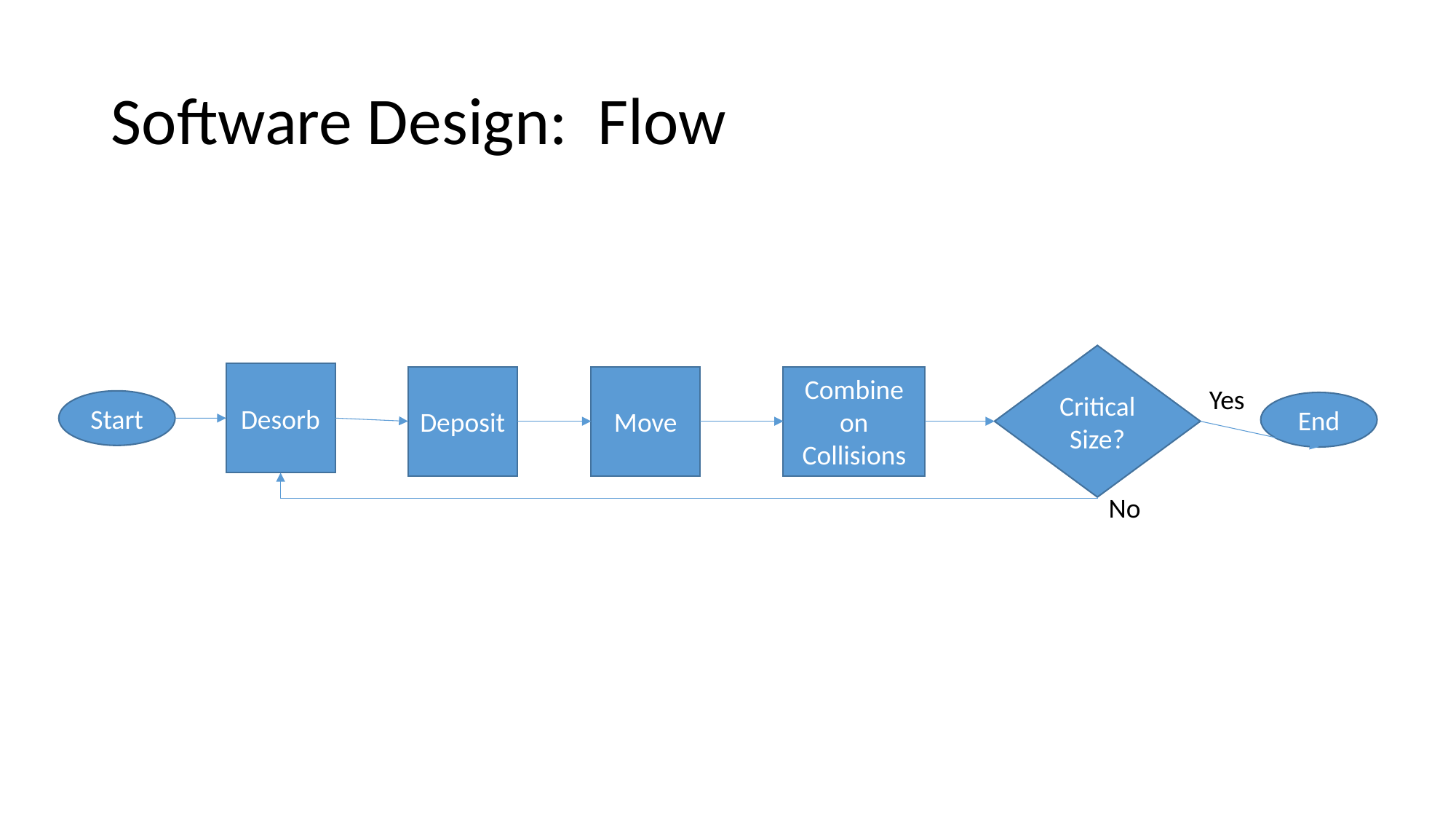

# Software Design:  Flow
Critical Size?
Desorb
Deposit
Move
Combine on Collisions
Yes
Start
End
No